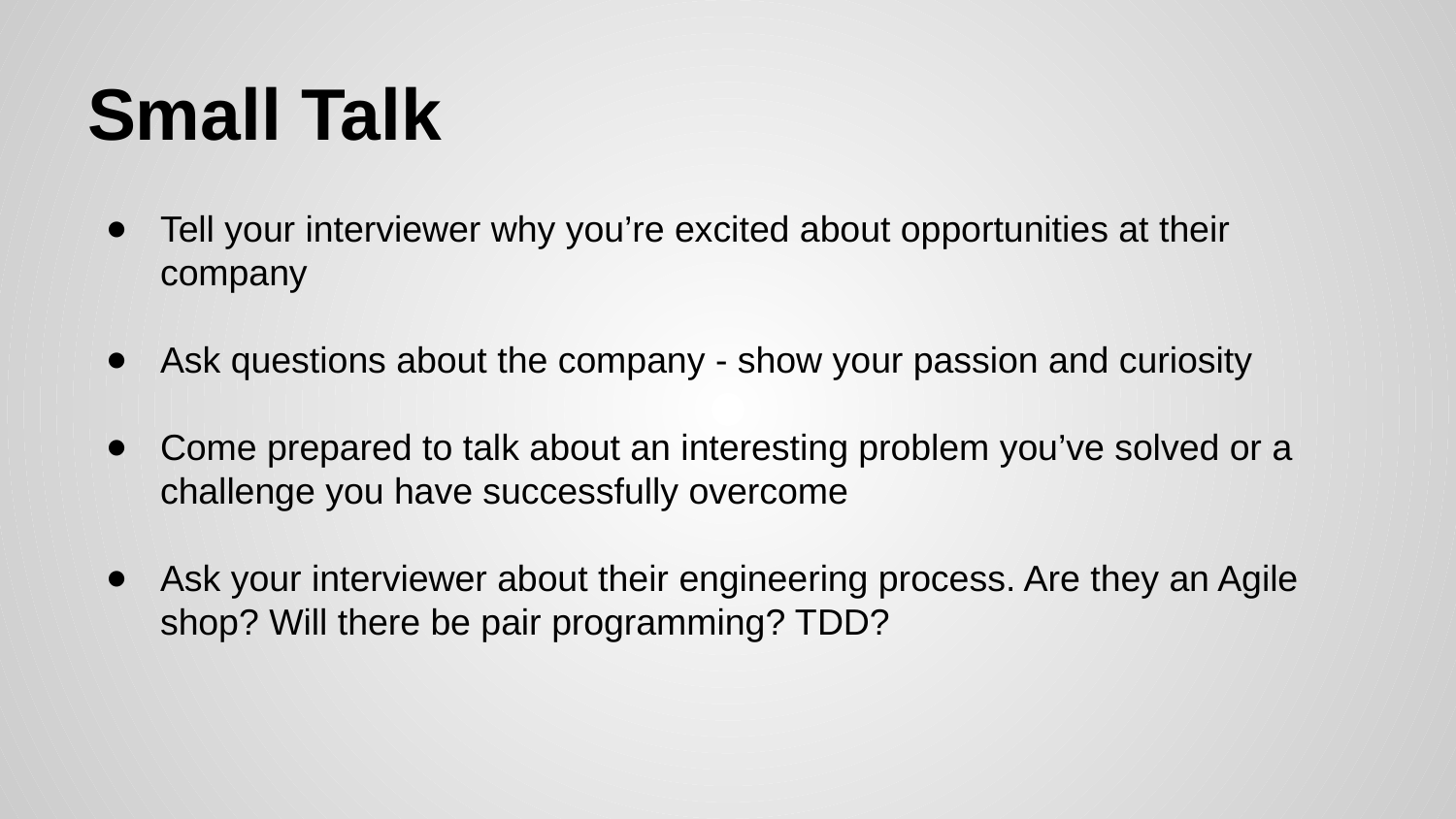

# Small Talk
Tell your interviewer why you’re excited about opportunities at their company

Ask questions about the company - show your passion and curiosity

Come prepared to talk about an interesting problem you’ve solved or a challenge you have successfully overcome

Ask your interviewer about their engineering process. Are they an Agile shop? Will there be pair programming? TDD?